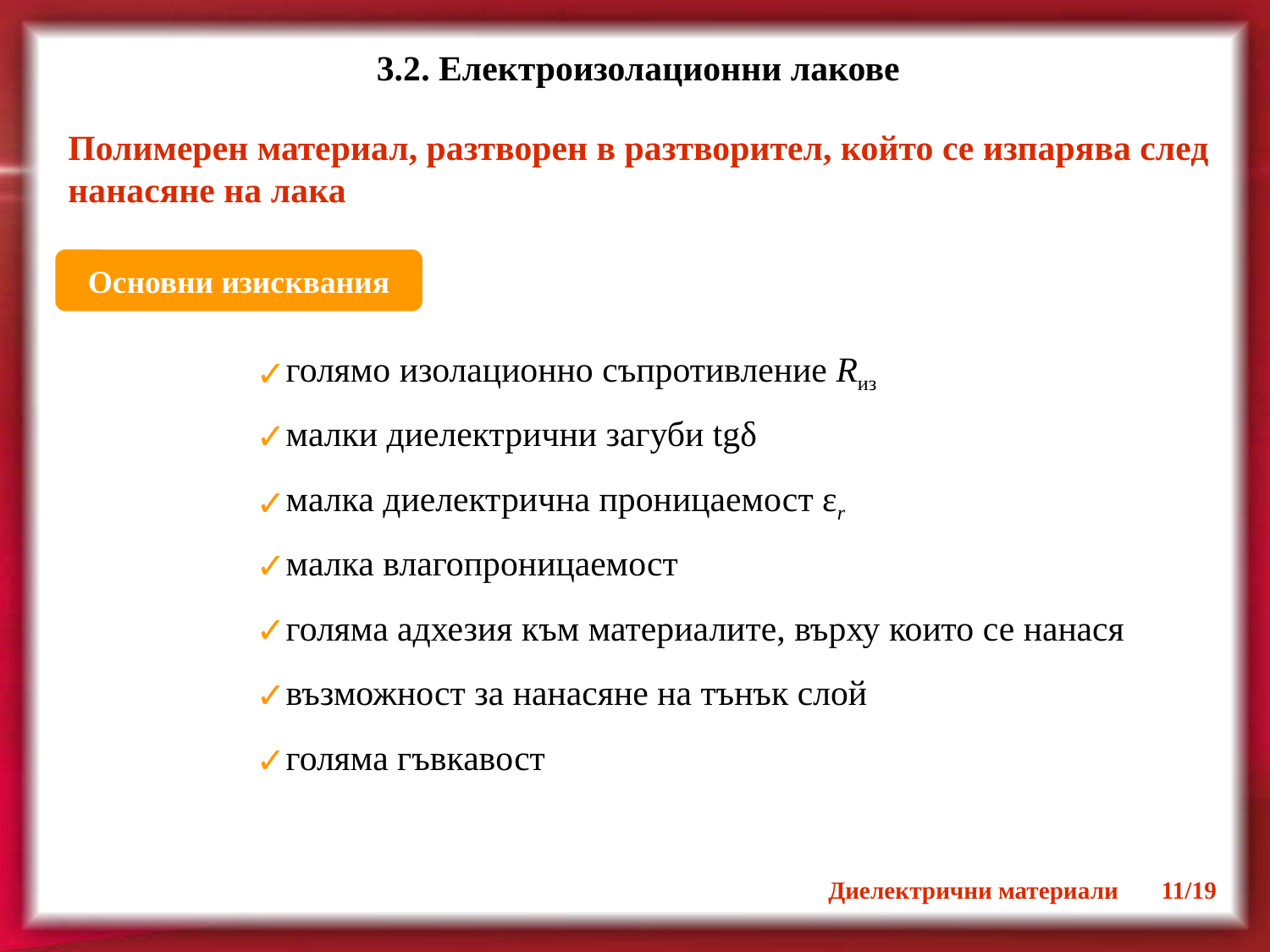

3.2. Електроизолационни лакове
Полимерен материал, разтворен в разтворител, който се изпарява след нанасяне на лака
Основни изисквания
голямо изолационно съпротивление Rиз
малки диелектрични загуби tgδ
малка диелектрична проницаемост εr
малка влагопроницаемост
голяма адхезия към материалите, върху които се нанася
възможност за нанасяне на тънък слой
голяма гъвкавост

Диелектрични материали       11/19